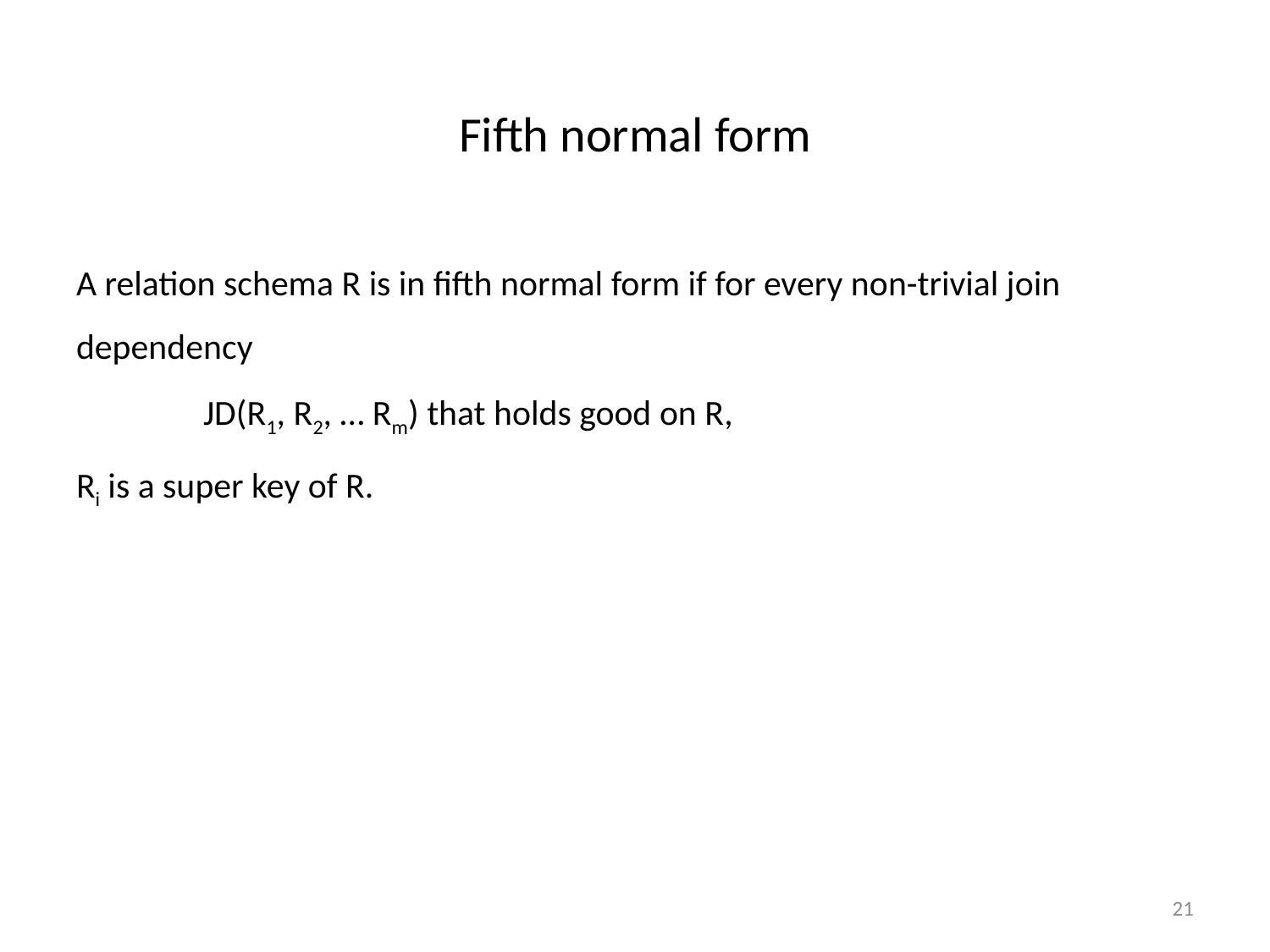

# Fifth normal form
A relation schema R is in fifth normal form if for every non-trivial join dependency
	JD(R1, R2, … Rm) that holds good on R,
Ri is a super key of R.
21